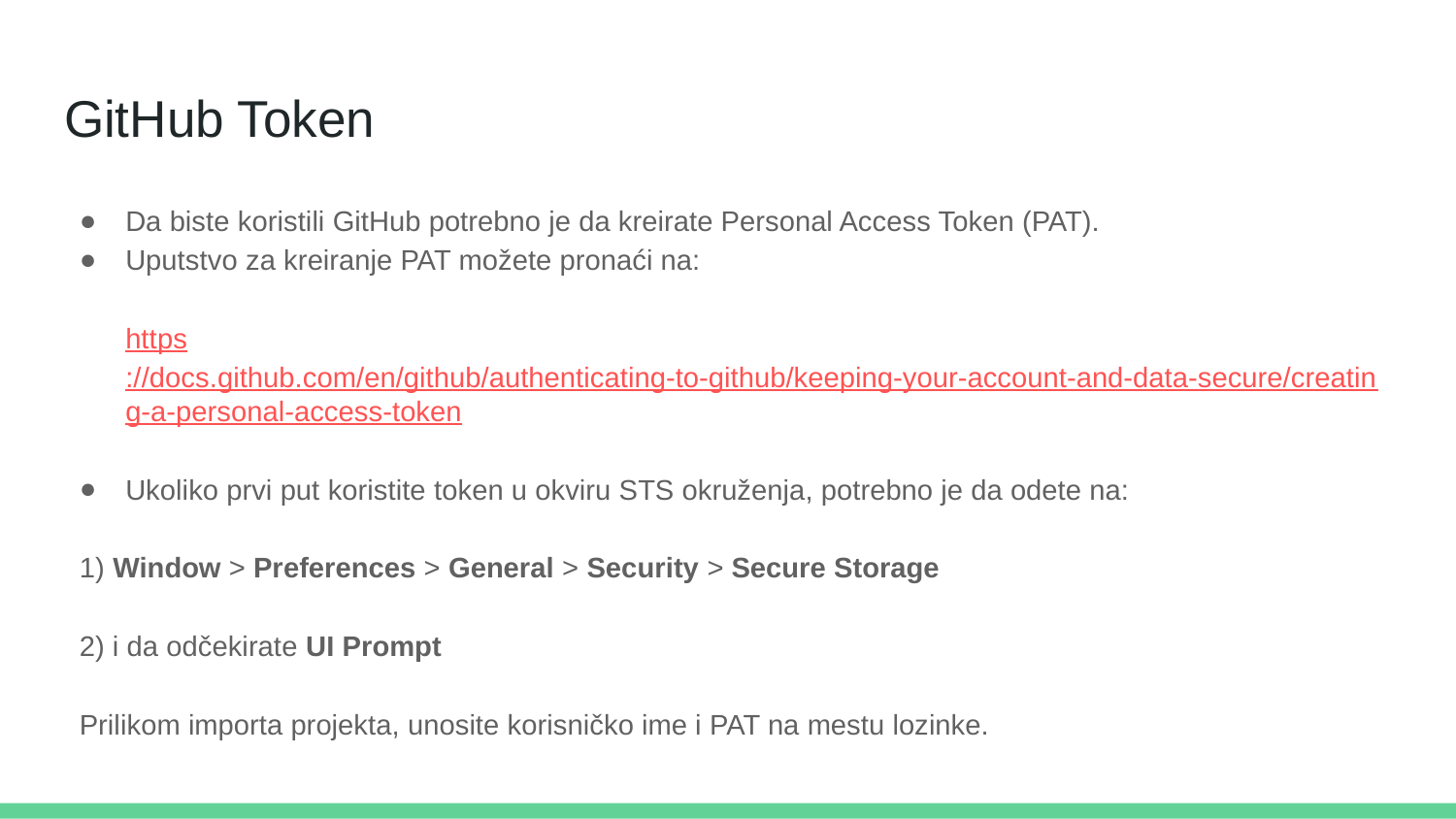

# GitHub Token
Da biste koristili GitHub potrebno je da kreirate Personal Access Token (PAT).
Uputstvo za kreiranje PAT možete pronaći na:

	https://docs.github.com/en/github/authenticating-to-github/keeping-your-account-and-data-secure/creating-a-personal-access-token

Ukoliko prvi put koristite token u okviru STS okruženja, potrebno je da odete na:

1) Window > Preferences > General > Security > Secure Storage

2) i da odčekirate UI Prompt

Prilikom importa projekta, unosite korisničko ime i PAT na mestu lozinke.